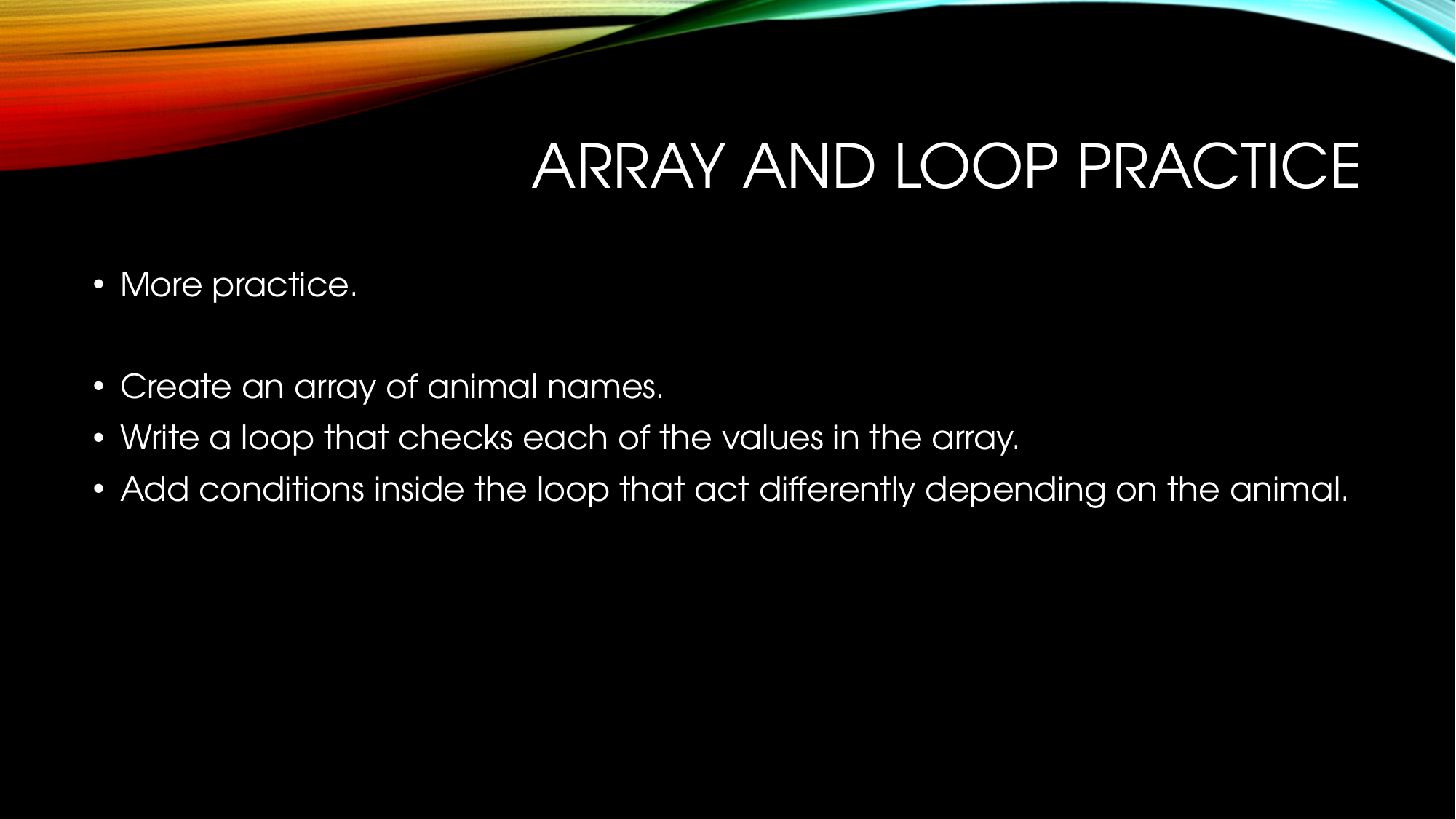

# Array and loop practice
More practice.

Create an array of animal names.
Write a loop that checks each of the values in the array.
Add conditions inside the loop that act differently depending on the animal.